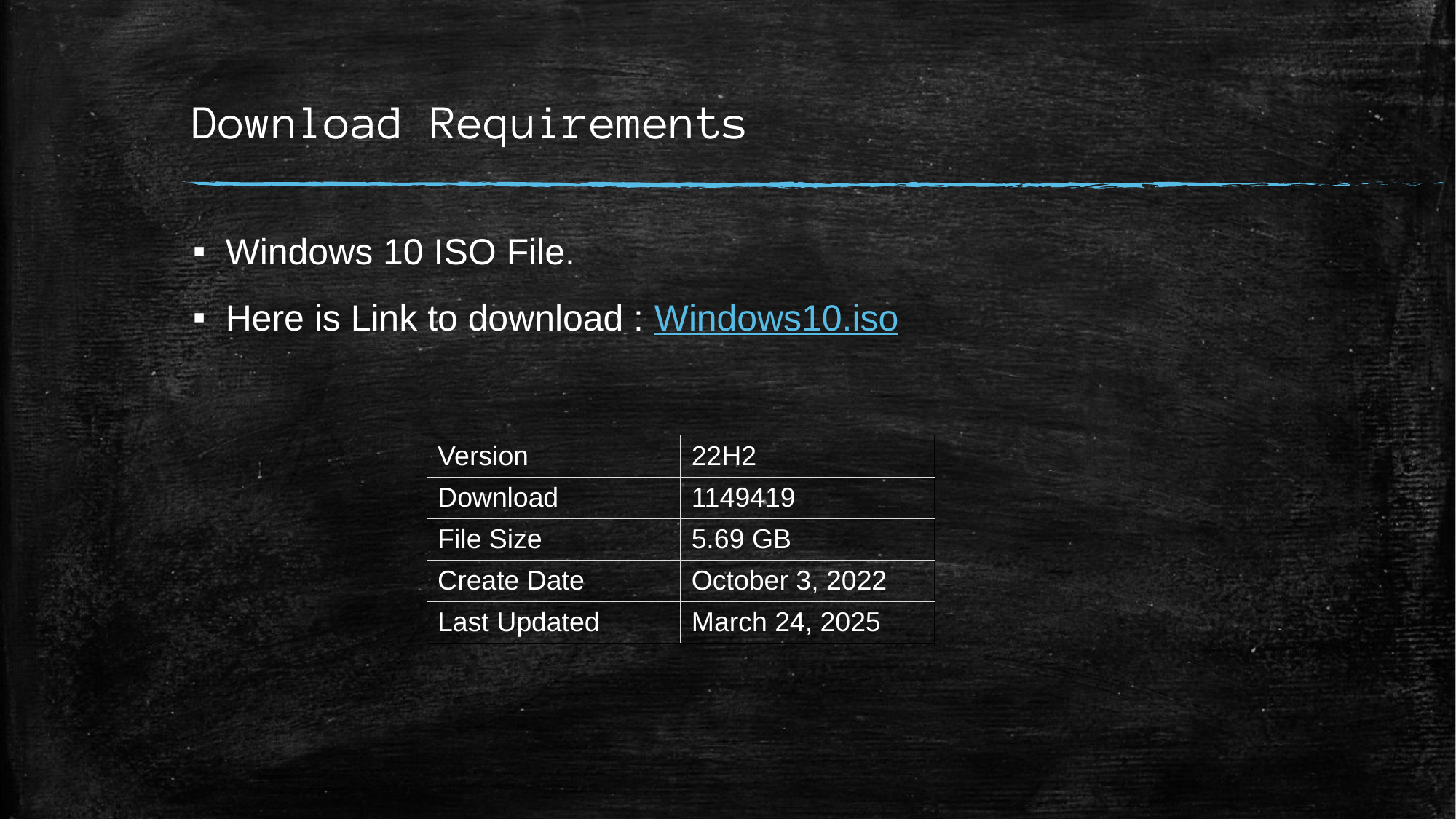

# Download Requirements
Windows 10 ISO File.
Here is Link to download : Windows10.iso

| Version | 22H2 |
| --- | --- |
| Download | 1149419 |
| File Size | 5.69 GB |
| Create Date | October 3, 2022 |
| Last Updated | March 24, 2025 |